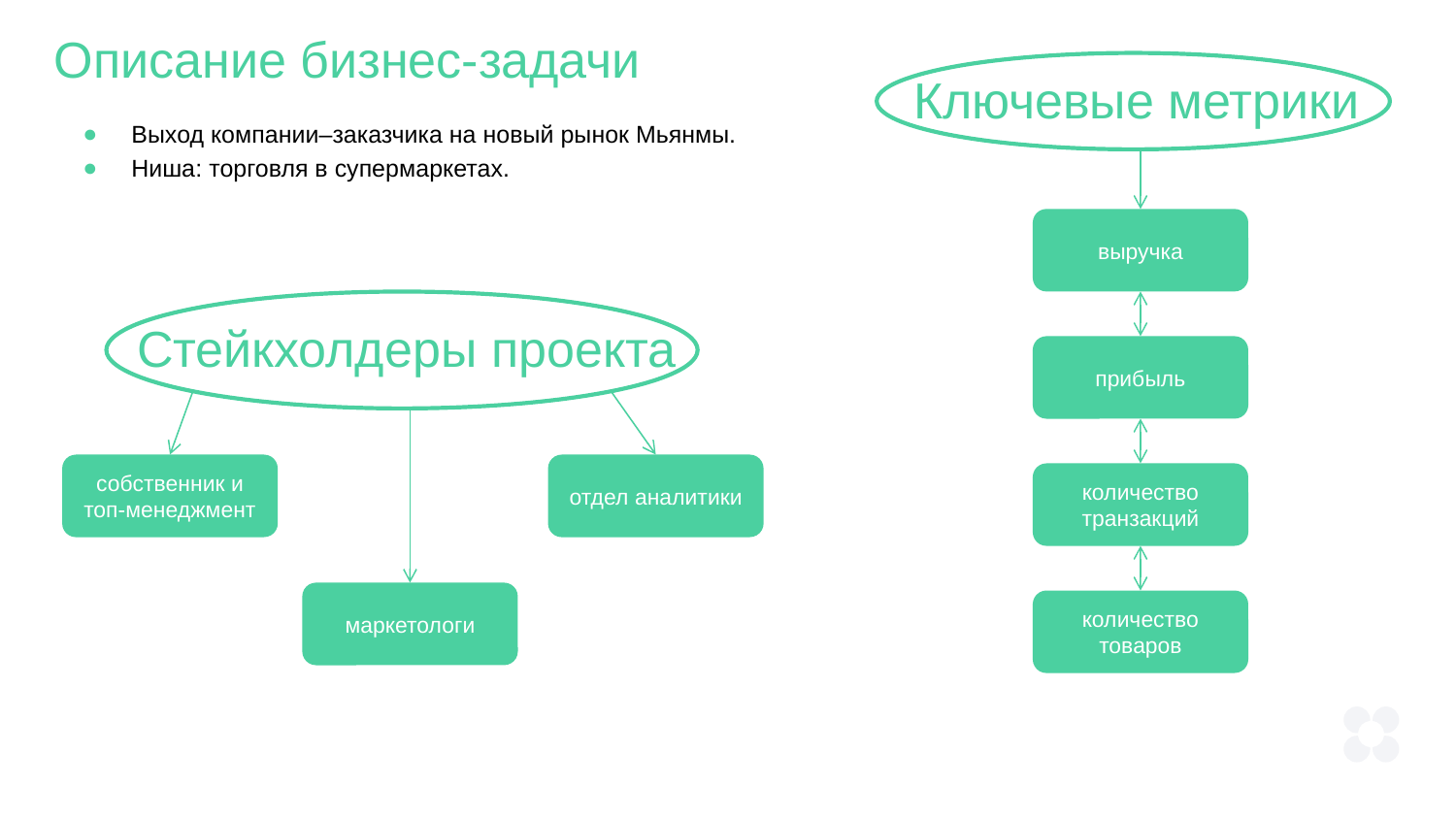

Описание бизнес-задачи

Ключевые метрики
Выход компании–заказчика на новый рынок Мьянмы.
Ниша: торговля в супермаркетах.

выручка

Стейкхолдеры проекта
прибыль
собственник и топ-менеджмент
отдел аналитики
количество транзакций
маркетологи
количество товаров